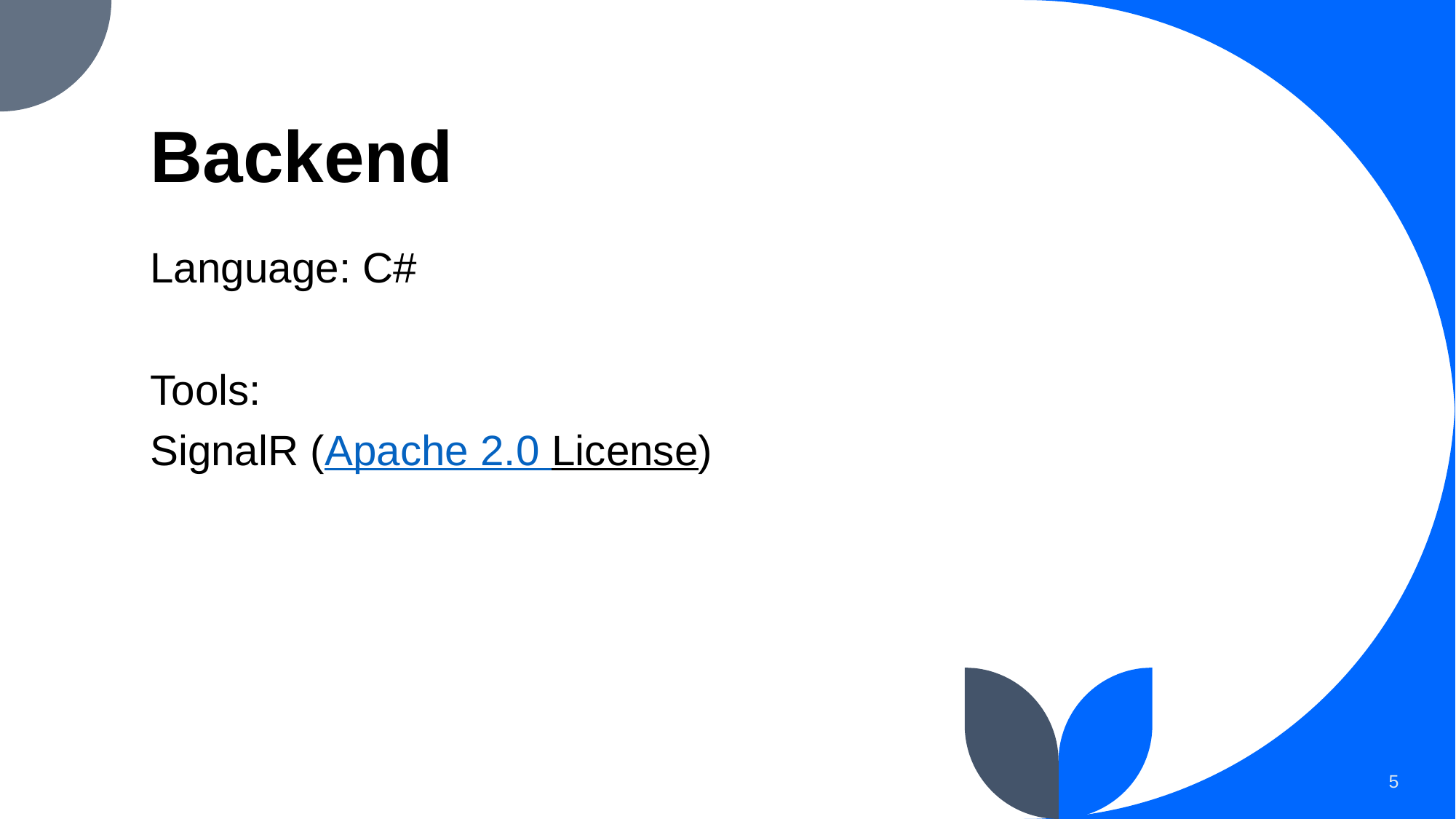

# Backend
Language: C#

Tools:
SignalR (Apache 2.0 License)
5